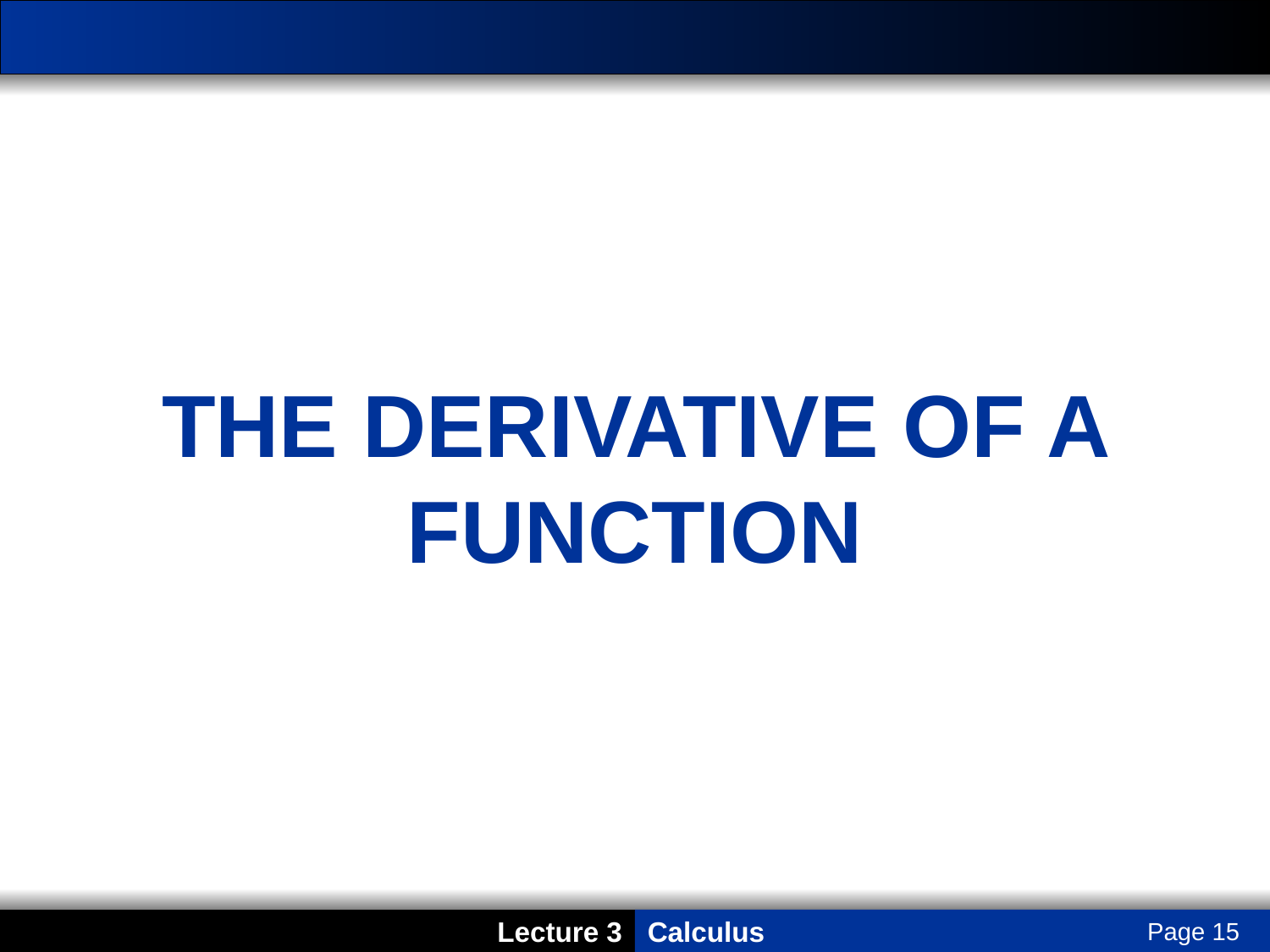

THE DERIVATIVE OF A FUNCTION
Page 15